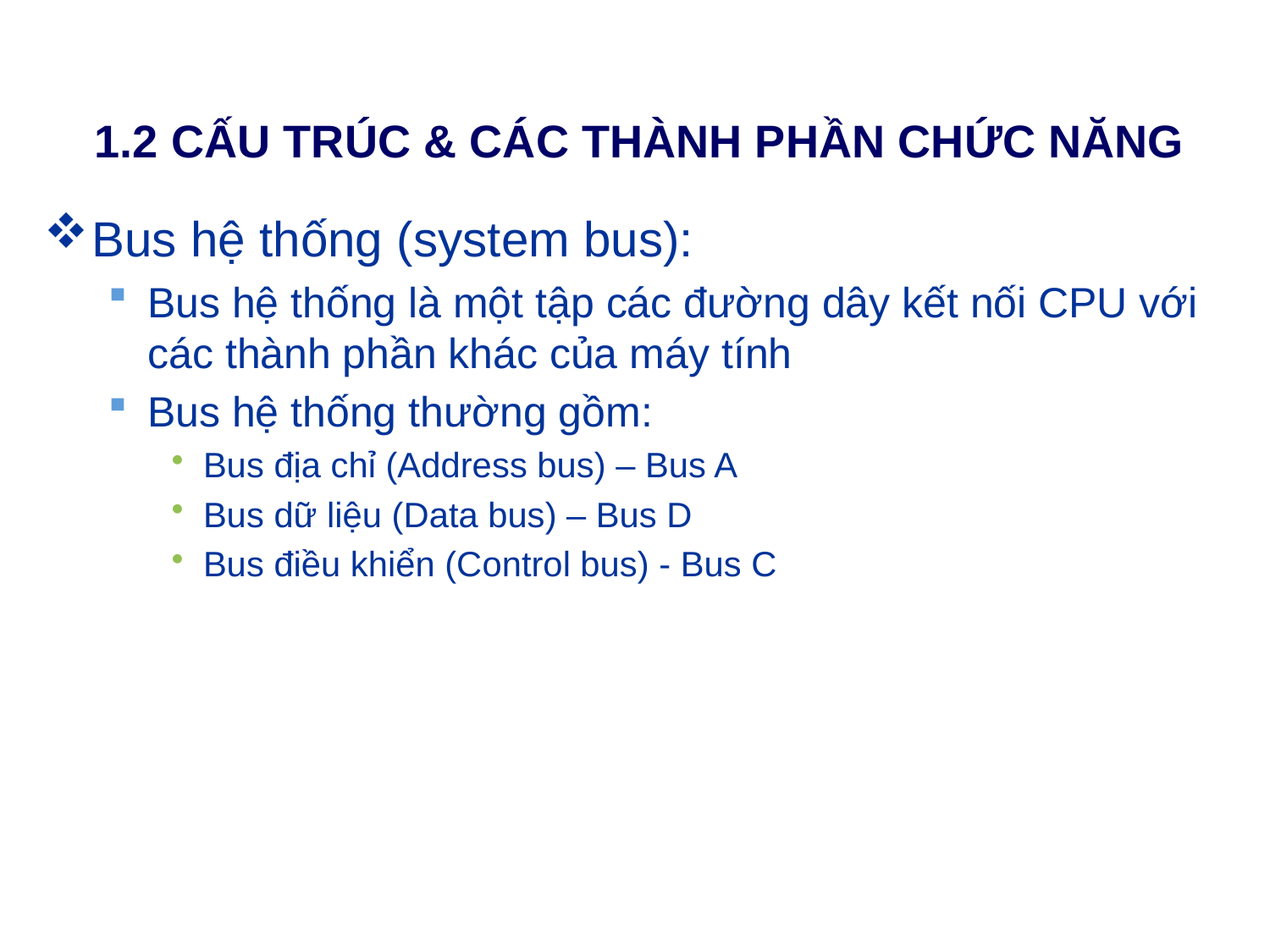

# 1.2 CẤU TRÚC & CÁC THÀNH PHẦN CHỨC NĂNG
Bus hệ thống (system bus):
Bus hệ thống là một tập các đường dây kết nối CPU với các thành phần khác của máy tính
Bus hệ thống thường gồm:
Bus địa chỉ (Address bus) – Bus A
Bus dữ liệu (Data bus) – Bus D
Bus điều khiển (Control bus) - Bus C